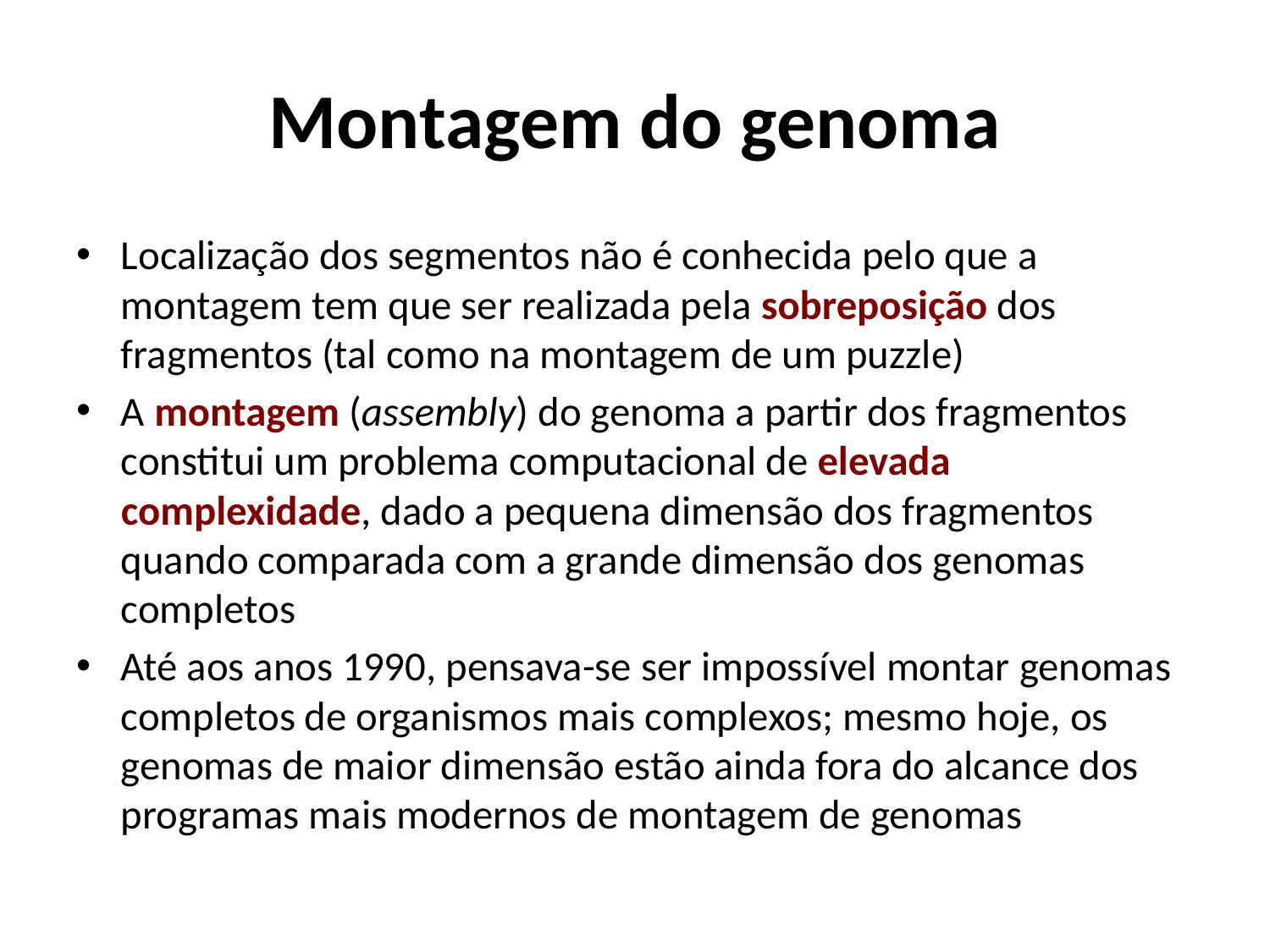

# Montagem do genoma
Localização dos segmentos não é conhecida pelo que a montagem tem que ser realizada pela sobreposição dos fragmentos (tal como na montagem de um puzzle)
A montagem (assembly) do genoma a partir dos fragmentos constitui um problema computacional de elevada complexidade, dado a pequena dimensão dos fragmentos quando comparada com a grande dimensão dos genomas completos
Até aos anos 1990, pensava-se ser impossível montar genomas completos de organismos mais complexos; mesmo hoje, os genomas de maior dimensão estão ainda fora do alcance dos programas mais modernos de montagem de genomas